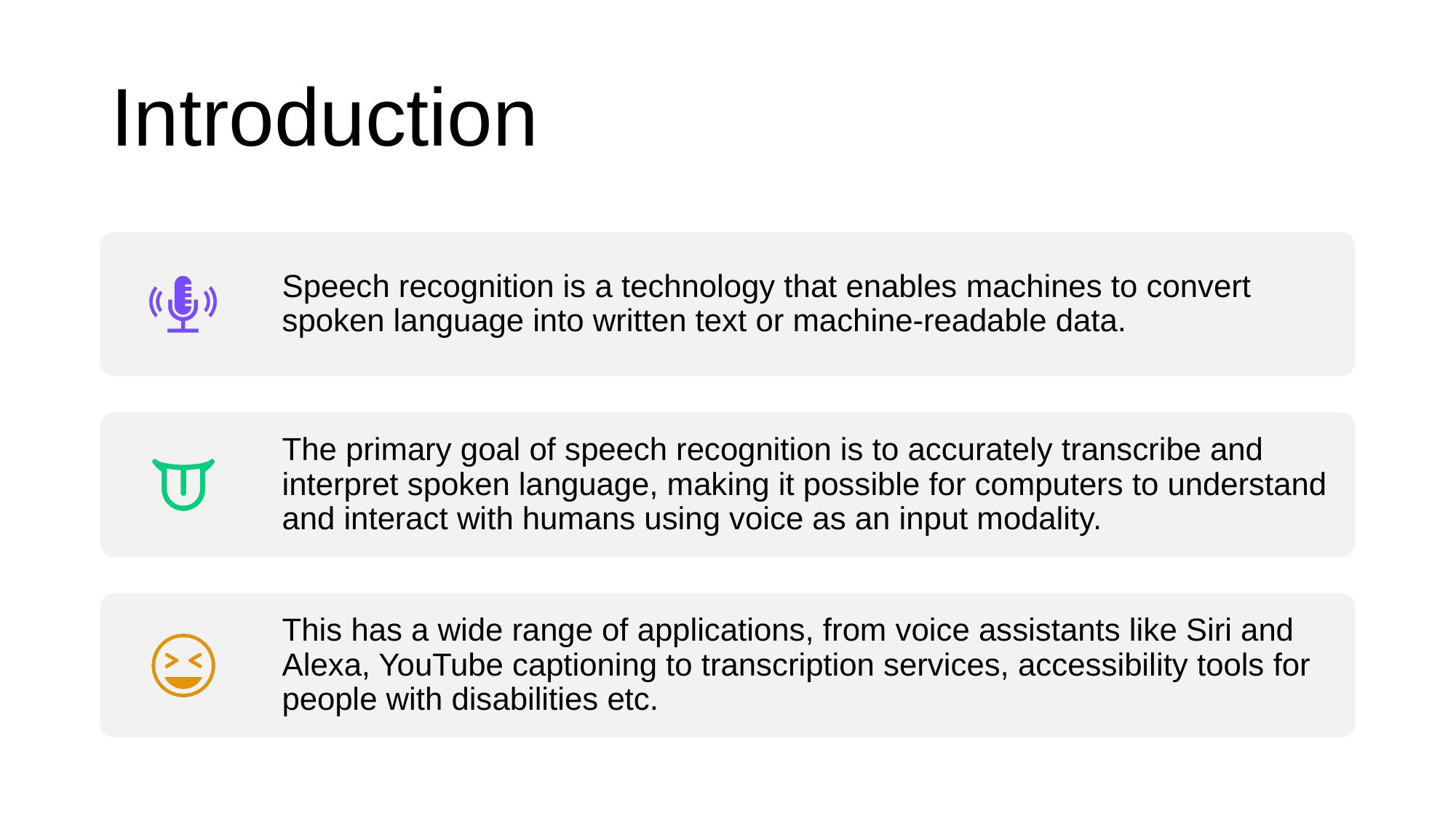

# Introduction
Speech recognition is a technology that enables machines to convert spoken language into written text or machine-readable data.
The primary goal of speech recognition is to accurately transcribe and interpret spoken language, making it possible for computers to understand and interact with humans using voice as an input modality.
This has a wide range of applications, from voice assistants like Siri and Alexa, YouTube captioning to transcription services, accessibility tools for people with disabilities etc.